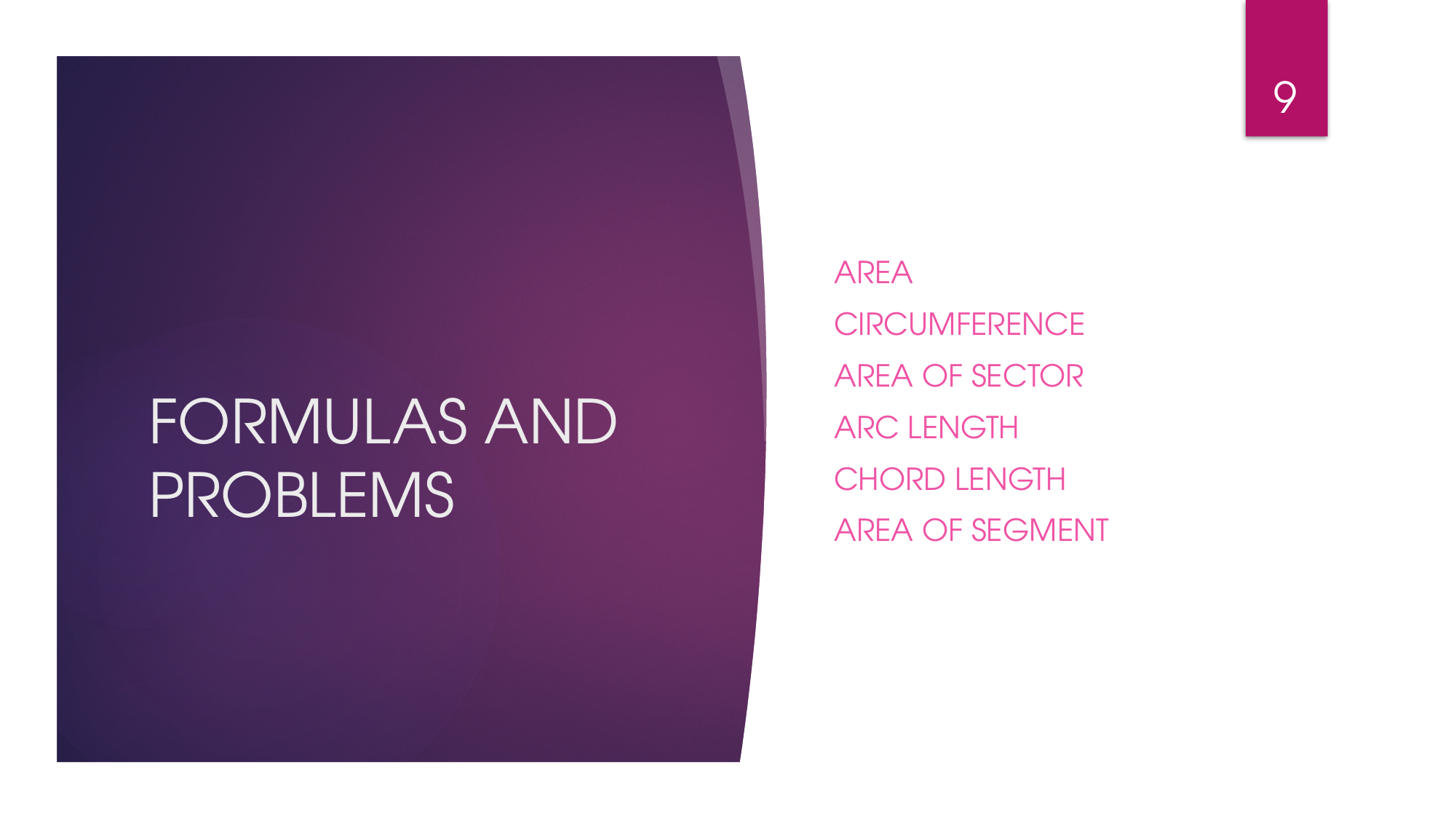

9
Area
Circumference
Area of sector
Arc length
Chord length
Area of segment

# FORMULAS AND PROBLEMS